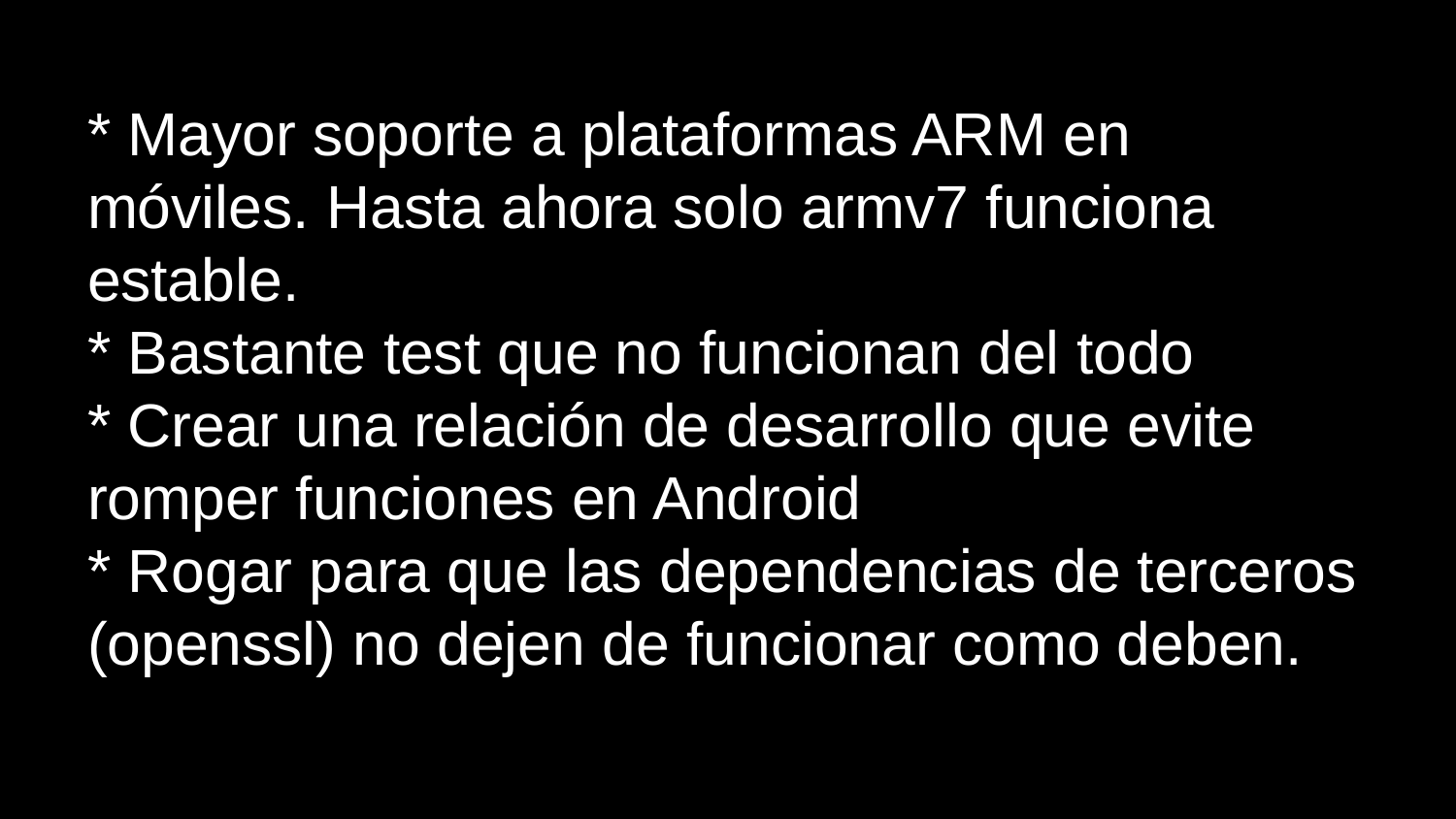

* Mayor soporte a plataformas ARM en móviles. Hasta ahora solo armv7 funciona estable.
* Bastante test que no funcionan del todo
* Crear una relación de desarrollo que evite romper funciones en Android
* Rogar para que las dependencias de terceros (openssl) no dejen de funcionar como deben.